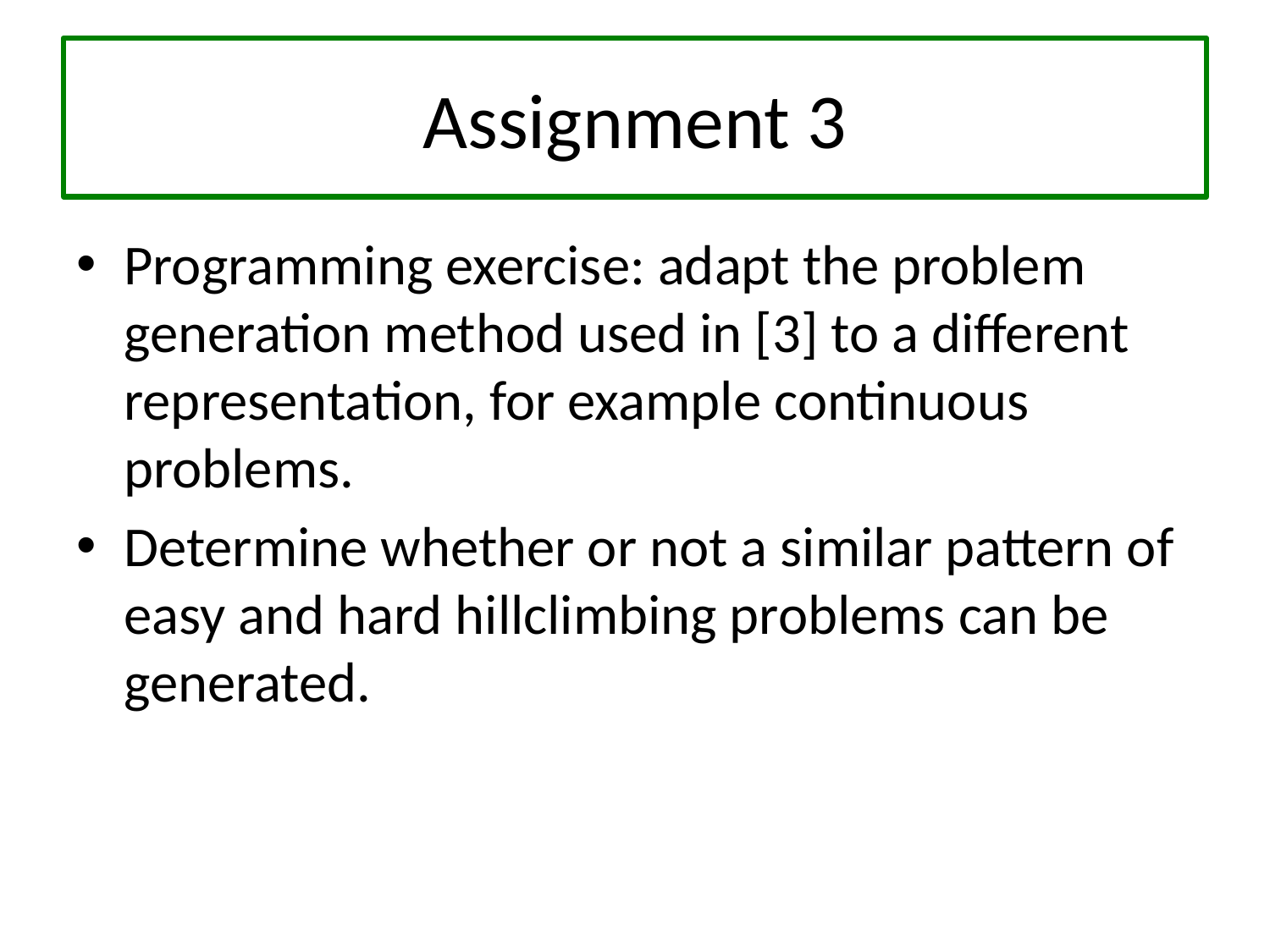

# Assignment 3
Programming exercise: adapt the problem generation method used in [3] to a different representation, for example continuous problems.
Determine whether or not a similar pattern of easy and hard hillclimbing problems can be generated.